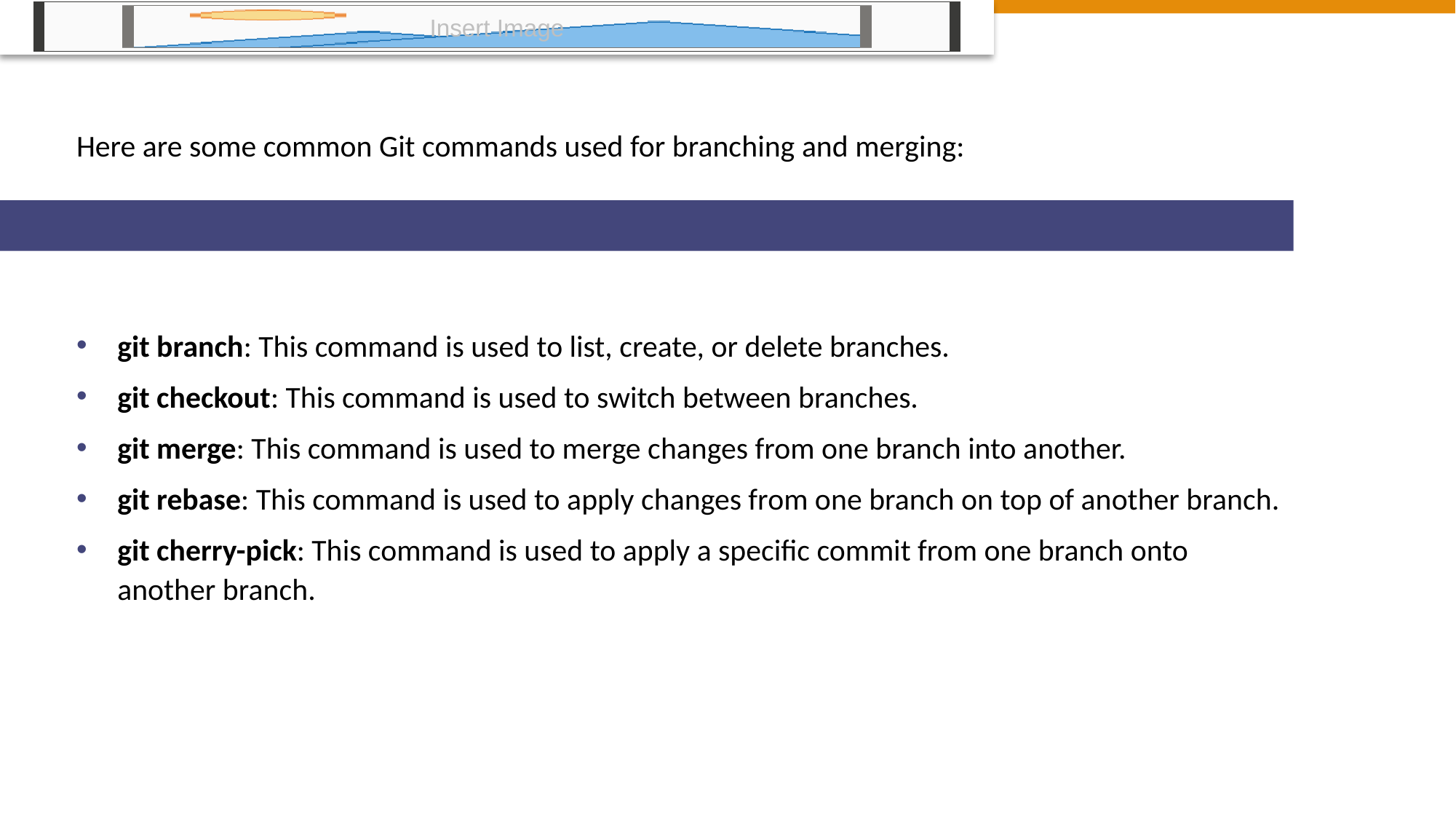

# Here are some common Git commands used for branching and merging:

git branch: This command is used to list, create, or delete branches.
git checkout: This command is used to switch between branches.
git merge: This command is used to merge changes from one branch into another.
git rebase: This command is used to apply changes from one branch on top of another branch.
git cherry-pick: This command is used to apply a specific commit from one branch onto another branch.